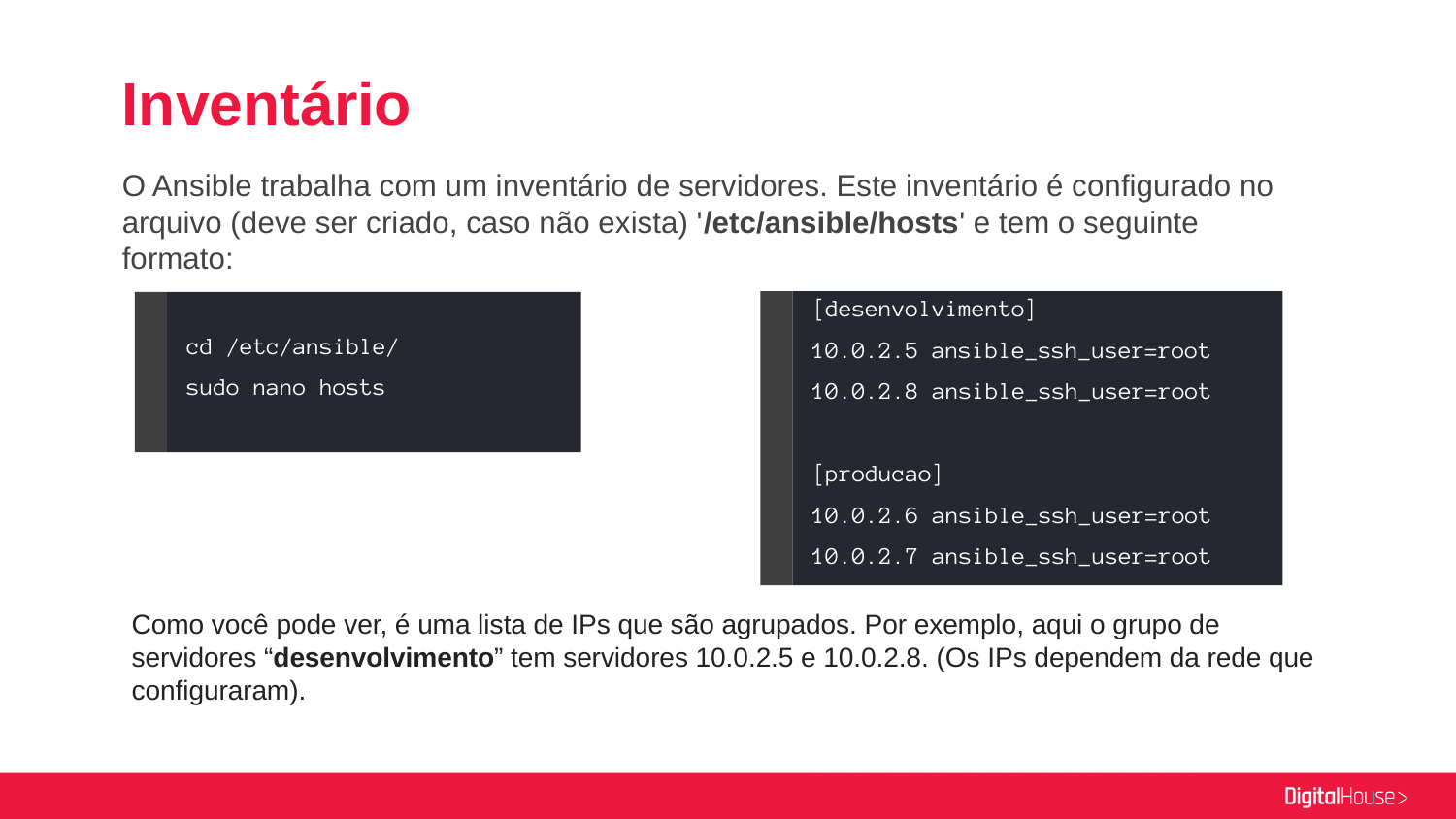

# Inventário
O Ansible trabalha com um inventário de servidores. Este inventário é configurado no arquivo (deve ser criado, caso não exista) '/etc/ansible/hosts' e tem o seguinte formato:

[desenvolvimento]
10.0.2.5 ansible_ssh_user=root
10.0.2.8 ansible_ssh_user=root

[producao]
10.0.2.6 ansible_ssh_user=root
10.0.2.7 ansible_ssh_user=root

cd /etc/ansible/
sudo nano hosts
Como você pode ver, é uma lista de IPs que são agrupados. Por exemplo, aqui o grupo de servidores “desenvolvimento” tem servidores 10.0.2.5 e 10.0.2.8. (Os IPs dependem da rede que configuraram).